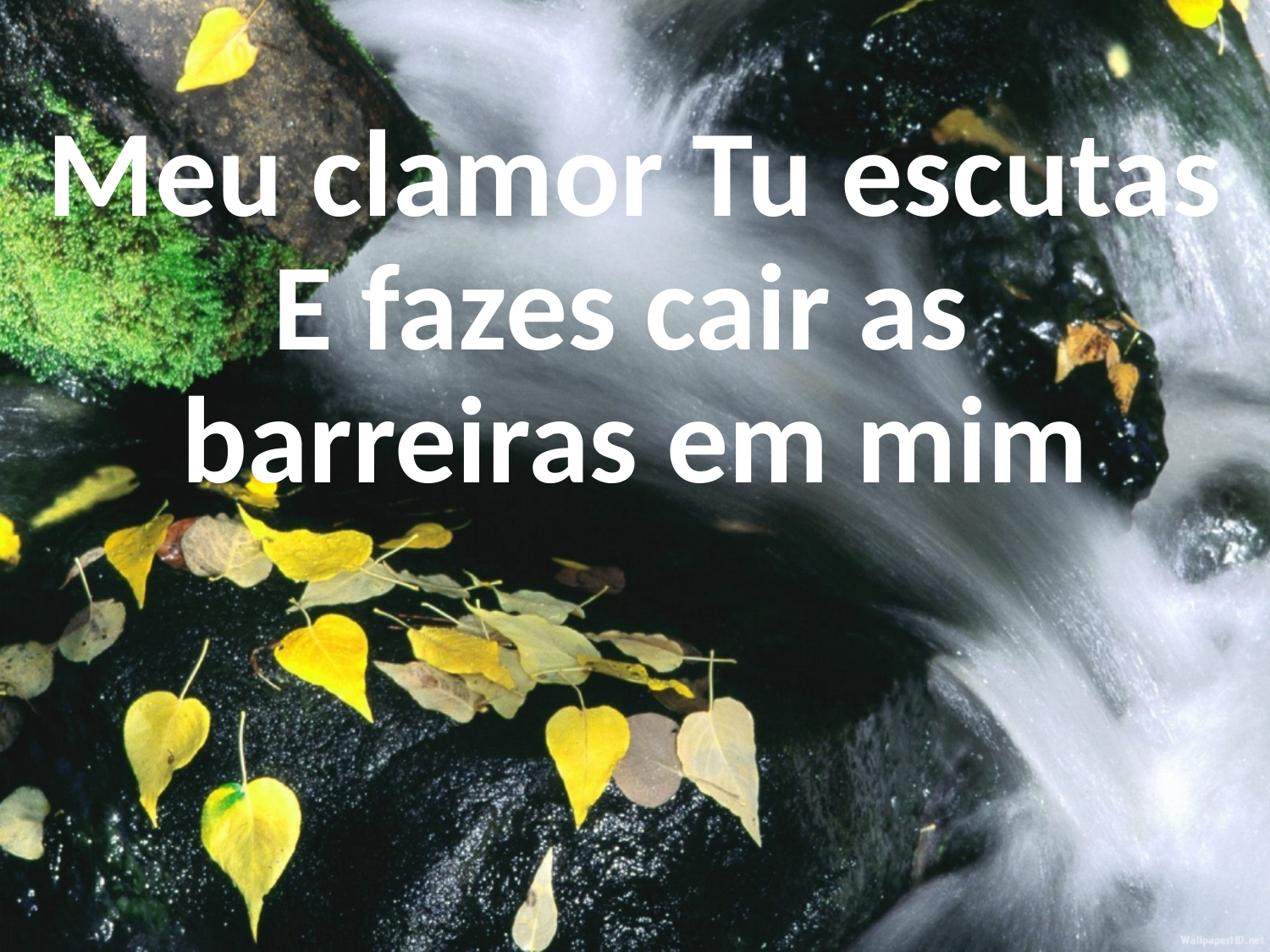

Meu clamor Tu escutas
E fazes cair as
barreiras em mim